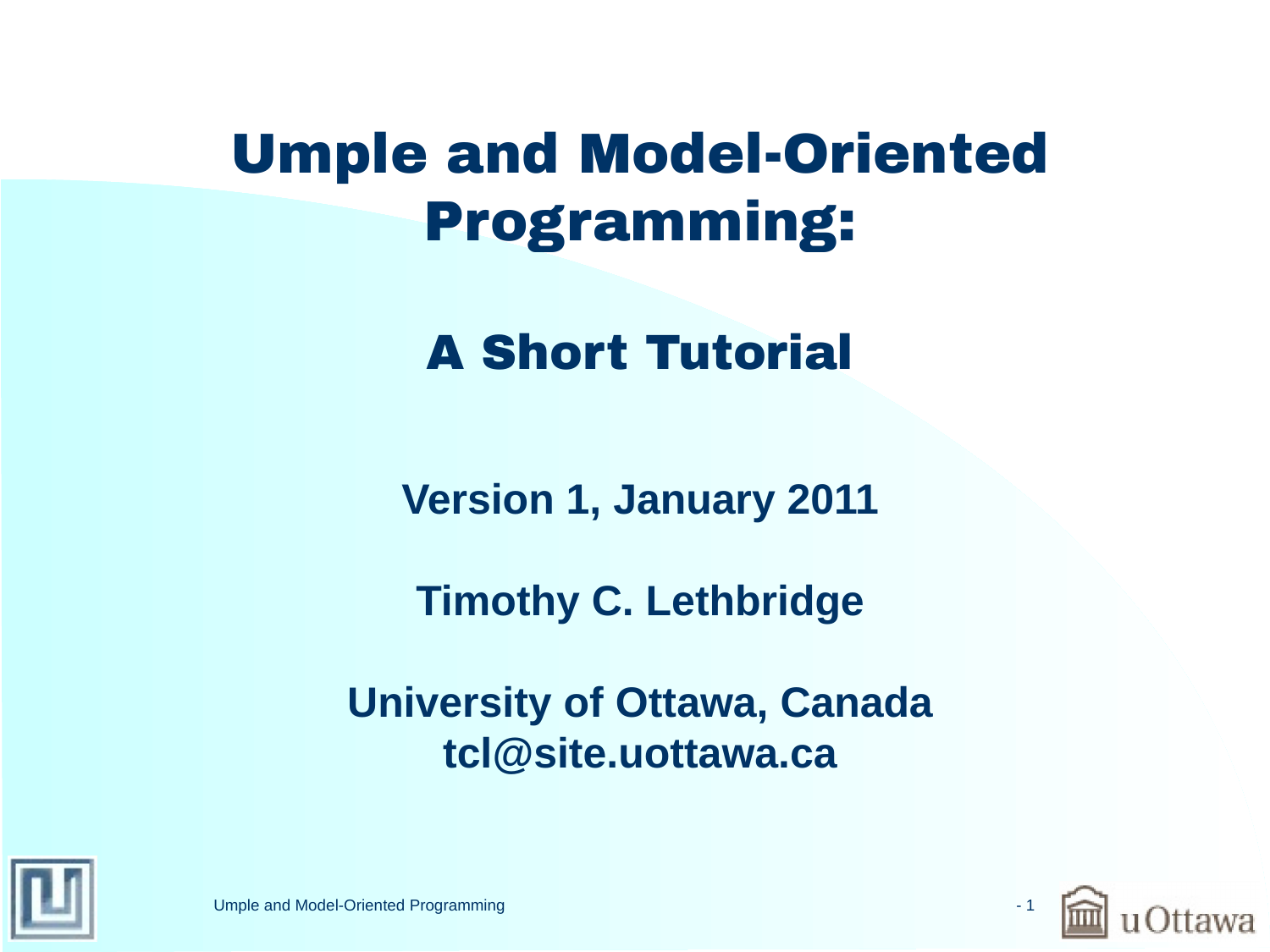

# Umple and Model-Oriented Programming: A Short Tutorial
Version 1, January 2011

Timothy C. Lethbridge

University of Ottawa, Canada
tcl@site.uottawa.ca